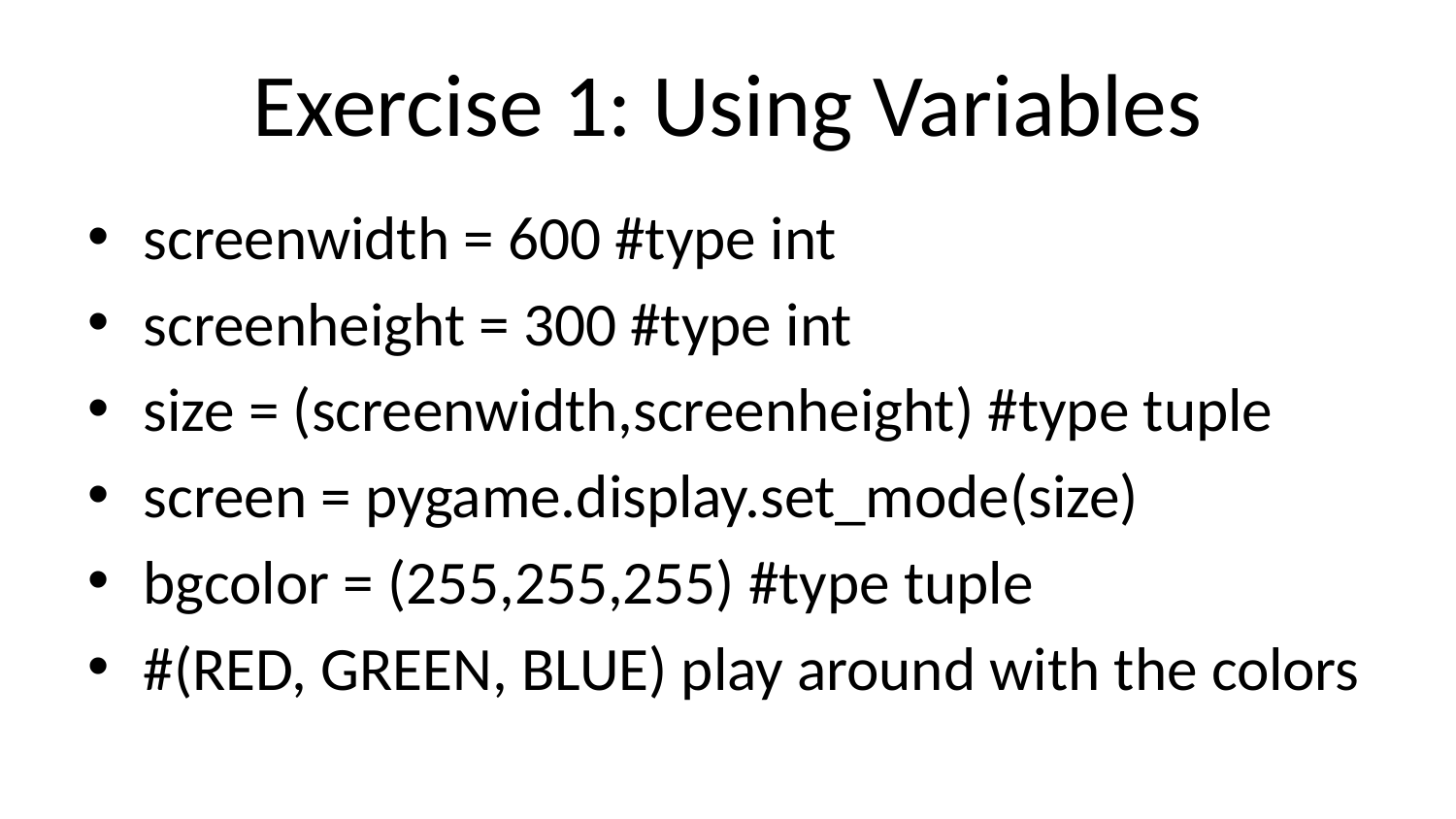

# Exercise 1: Using Variables
screenwidth = 600 #type int
screenheight = 300 #type int
size = (screenwidth,screenheight) #type tuple
screen = pygame.display.set_mode(size)
bgcolor = (255,255,255) #type tuple
#(RED, GREEN, BLUE) play around with the colors